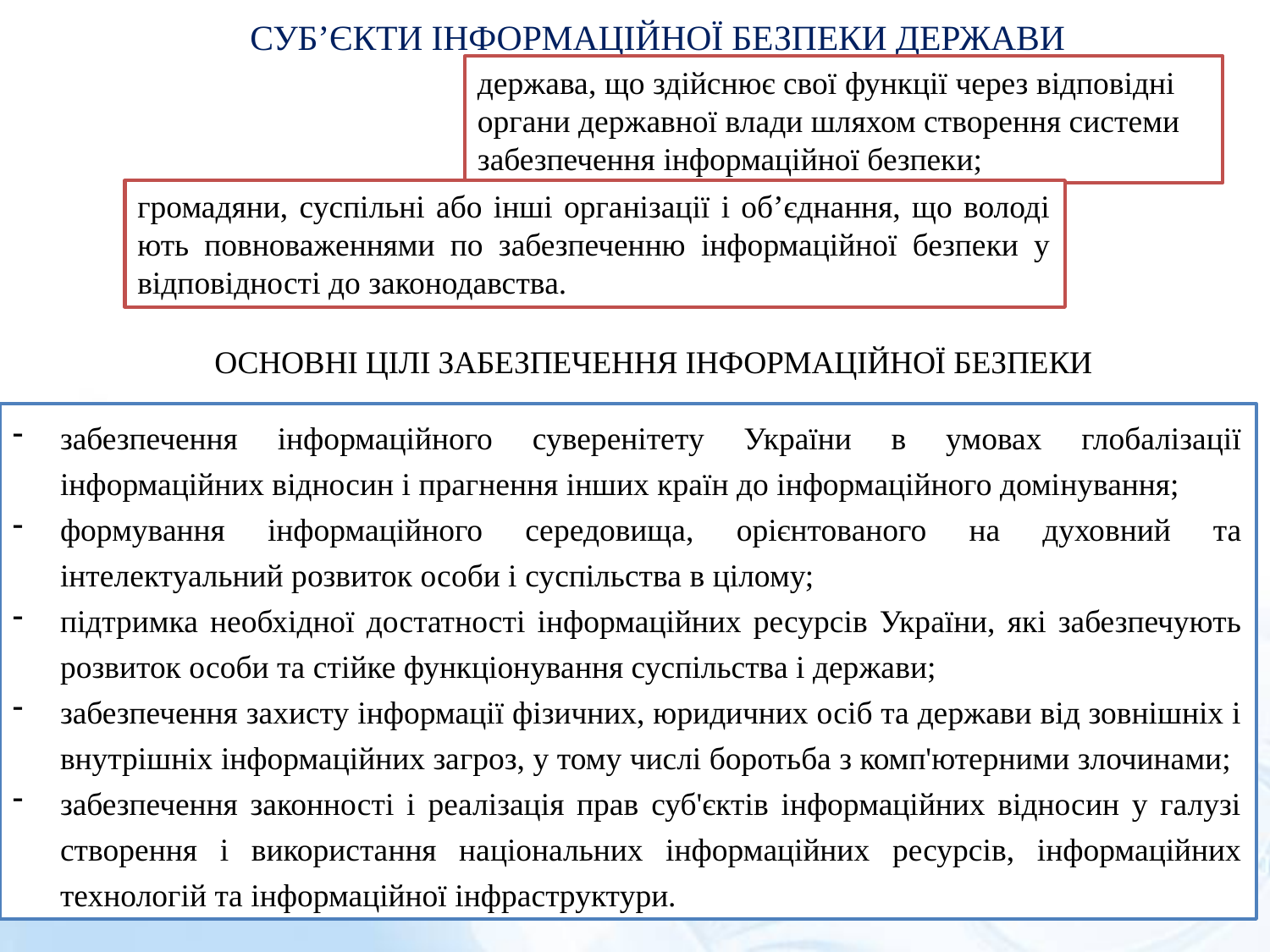

СУБ’ЄКТИ ІНФОРМАЦІЙНОЇ БЕЗПЕКИ ДЕРЖАВИ
держава, що здійснює свої функції через відповідні органи державної влади шляхом створення системи забезпечення інформаційної безпеки;
громадяни, суспільні або інші організації і об’єднання, що володі­ють повноваженнями по забезпеченню інформаційної безпеки у відповідності до законодавства.
ОСНОВНІ ЦІЛІ ЗАБЕЗПЕЧЕННЯ ІНФОРМАЦІЙНОЇ БЕЗПЕКИ
забезпечення інформаційного суверенітету України в умовах глобалізації інформаційних відносин і прагнення інших країн до інформаційного домінування;
формування інформаційного середовища, орієнтованого на духовний та інтелектуальний розвиток особи і суспільства в цілому;
підтримка необхідної достатності інформаційних ресурсів України, які забезпечують розвиток особи та стійке функціонування суспільства і держави;
забезпечення захисту інформації фізичних, юридичних осіб та держави від зовнішніх і внутрішніх інформаційних загроз, у тому числі боротьба з комп'ютерними злочинами;
забезпечення законності і реалізація прав суб'єктів інформаційних відносин у галузі створення і використання національних інформаційних ресурсів, інформаційних технологій та інформаційної інфраструктури.